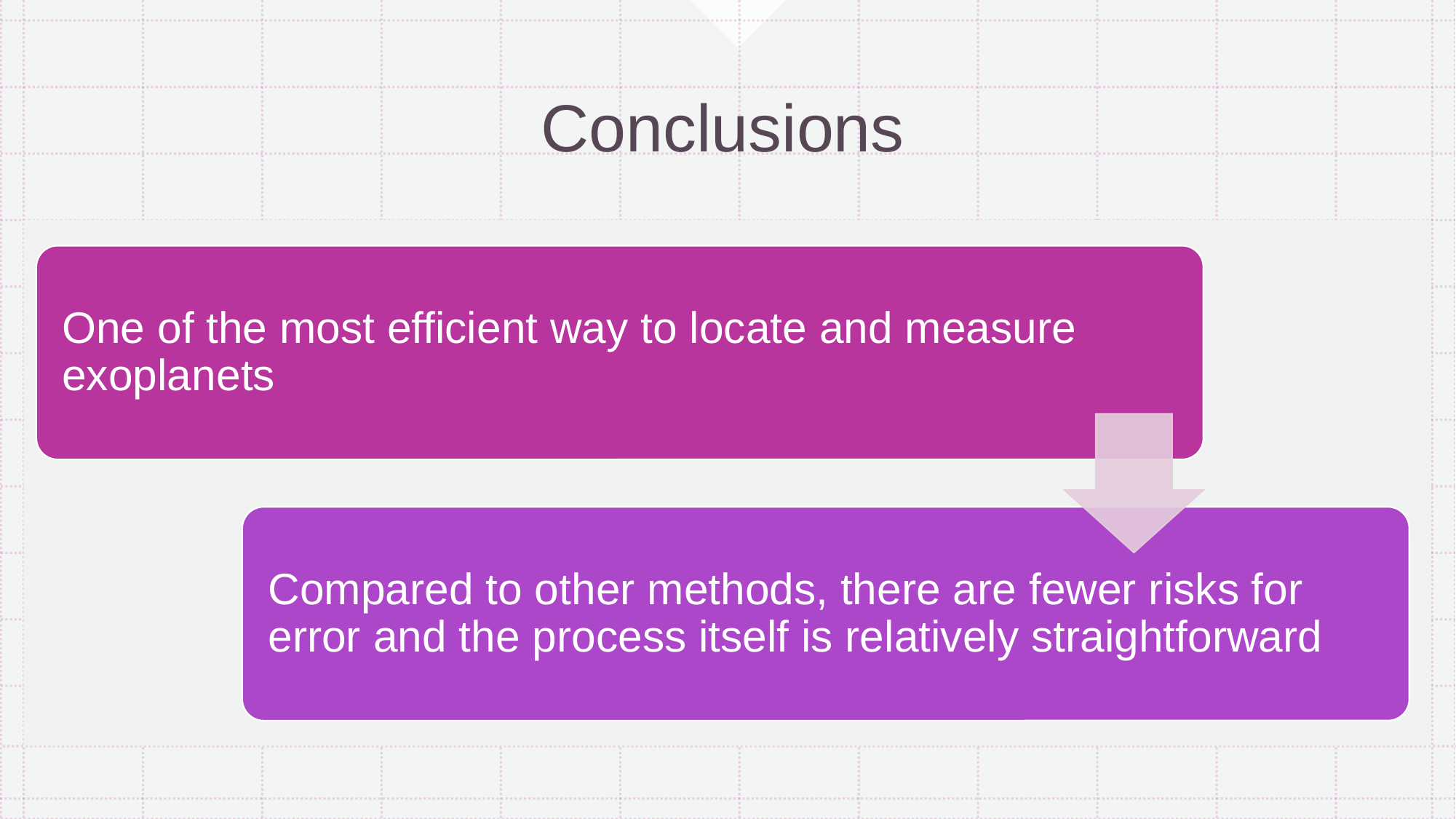

# Conclusions

One of the most efficient way to locate and measure exoplanets
Compared to other methods, there are fewer risks for error and the process itself is relatively straightforward